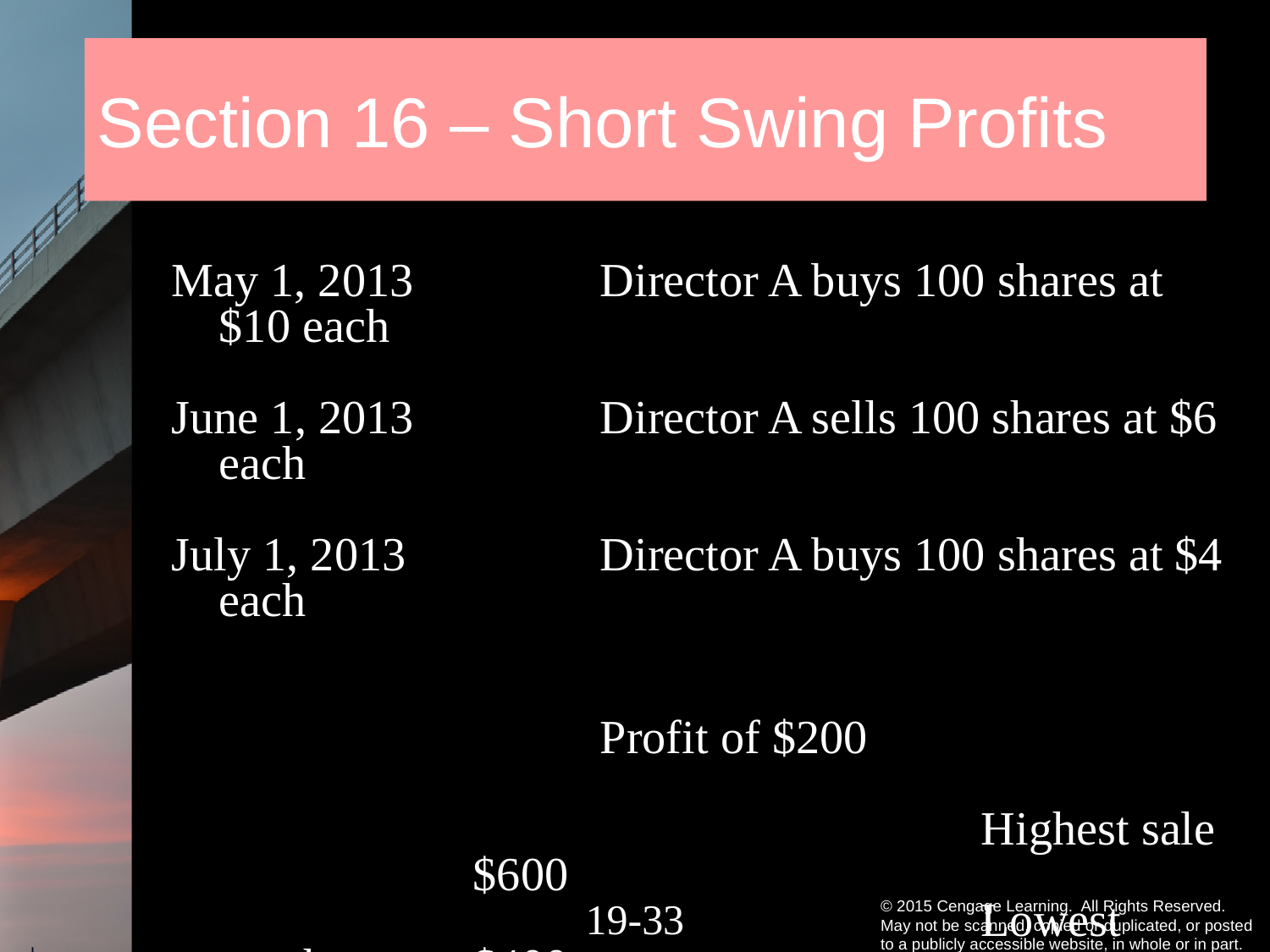

# Section 16 – Short Swing Profits
May 1, 2013		Director A buys 100 shares at $10 each

June 1, 2013		Director A sells 100 shares at $6 each

July 1, 2013 		Director A buys 100 shares at $4 each

				Profit of $200

							Highest sale		$600
							Lowest purchase	$400
19-33